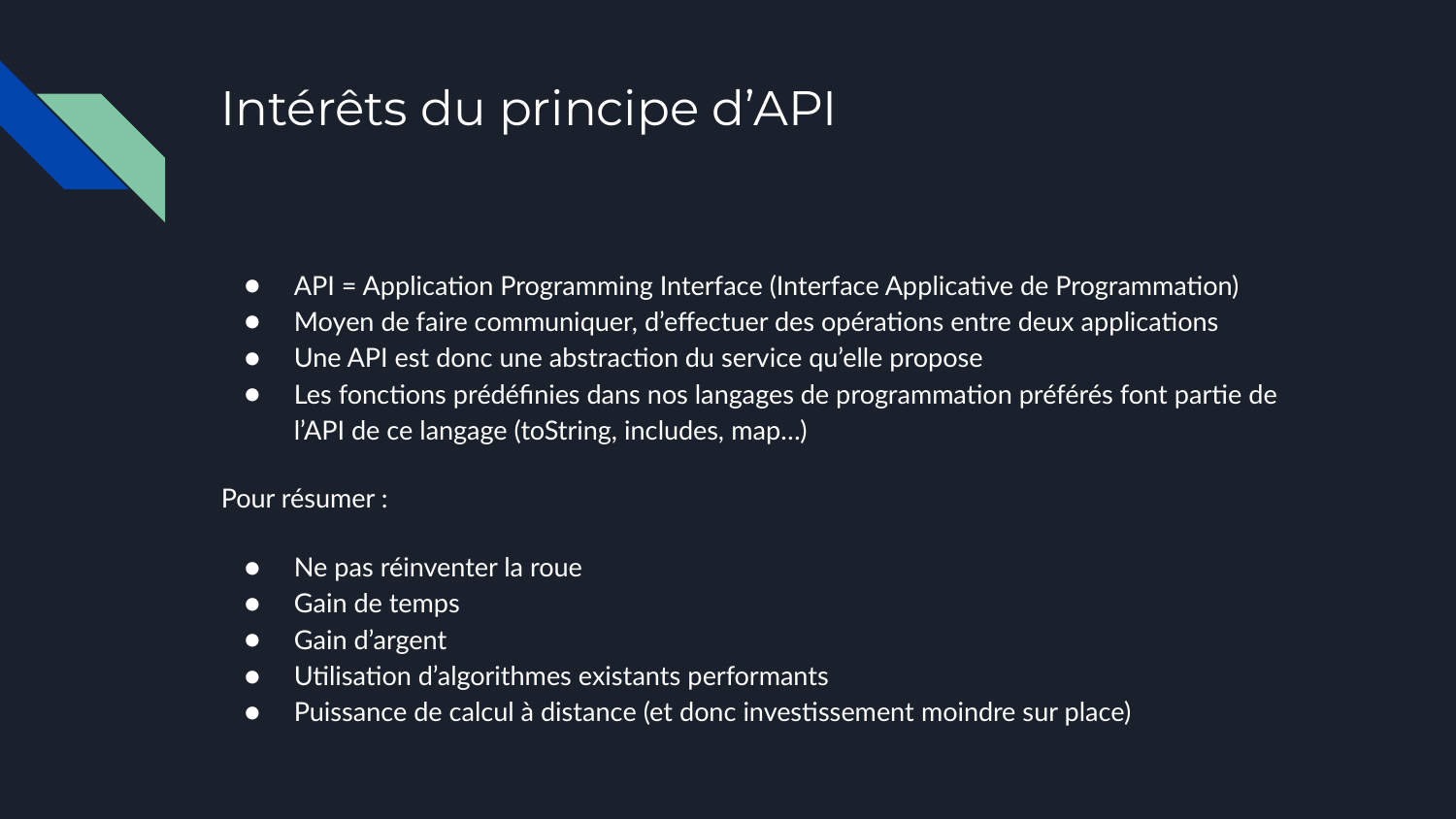

# Intérêts du principe d’API
API = Application Programming Interface (Interface Applicative de Programmation)
Moyen de faire communiquer, d’effectuer des opérations entre deux applications
Une API est donc une abstraction du service qu’elle propose
Les fonctions prédéfinies dans nos langages de programmation préférés font partie de l’API de ce langage (toString, includes, map…)
Pour résumer :
Ne pas réinventer la roue
Gain de temps
Gain d’argent
Utilisation d’algorithmes existants performants
Puissance de calcul à distance (et donc investissement moindre sur place)